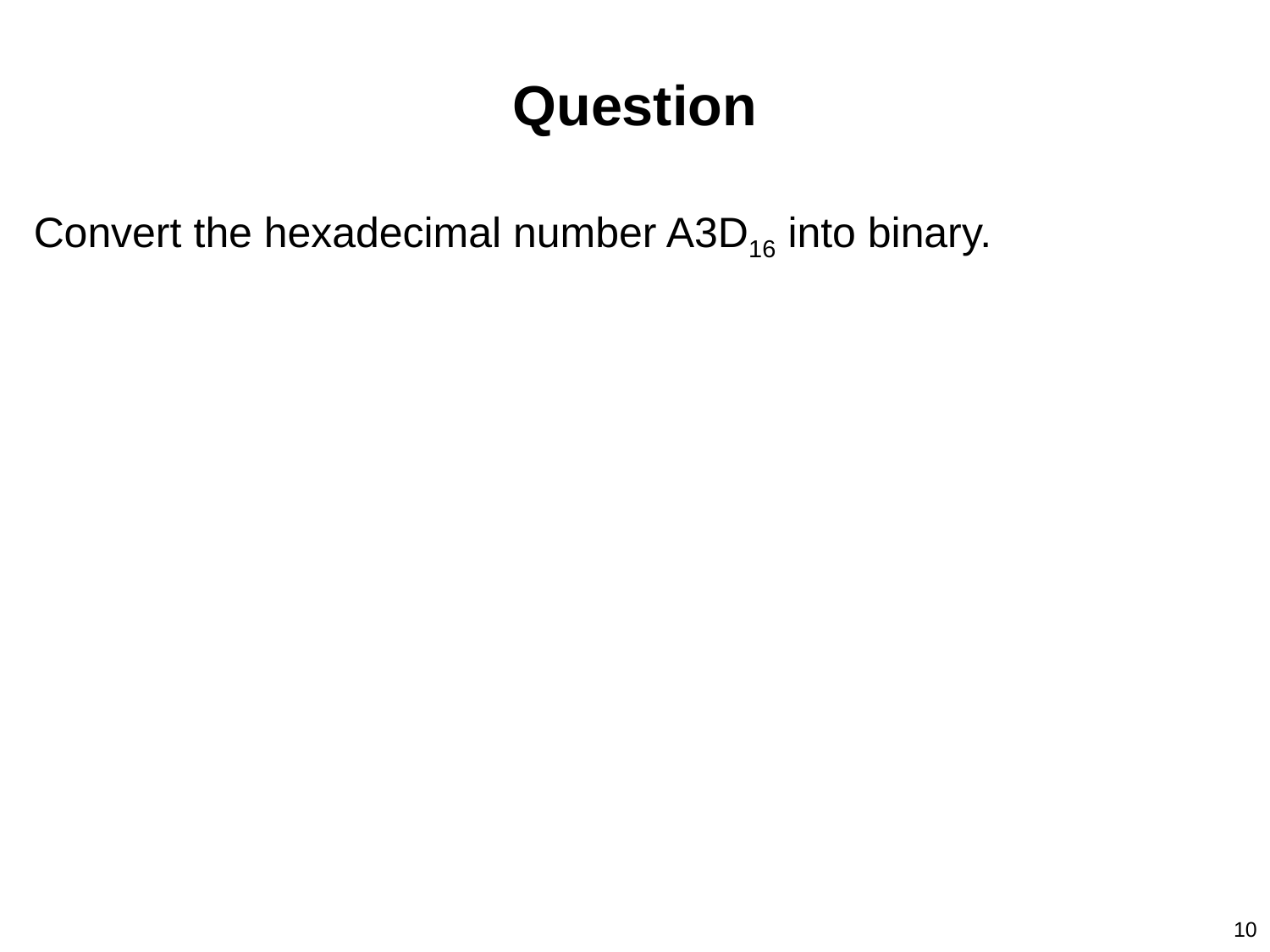

Question

Convert the hexadecimal number A3D16 into binary.

10